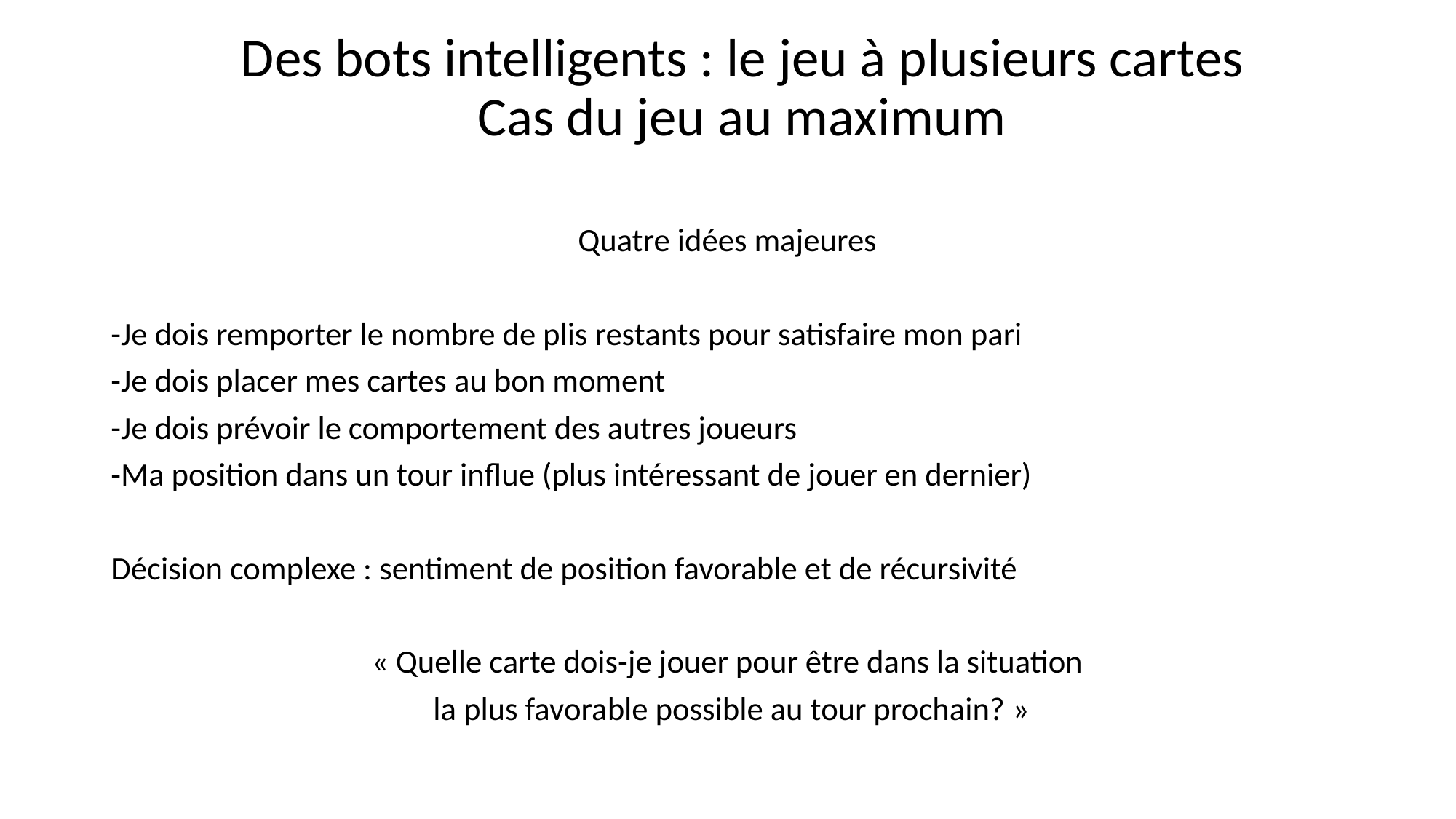

Des bots intelligents : le jeu à plusieurs cartes
Cas du jeu au maximum
Quatre idées majeures

-Je dois remporter le nombre de plis restants pour satisfaire mon pari
-Je dois placer mes cartes au bon moment
-Je dois prévoir le comportement des autres joueurs
-Ma position dans un tour influe (plus intéressant de jouer en dernier)

Décision complexe : sentiment de position favorable et de récursivité

« Quelle carte dois-je jouer pour être dans la situation
 la plus favorable possible au tour prochain? »